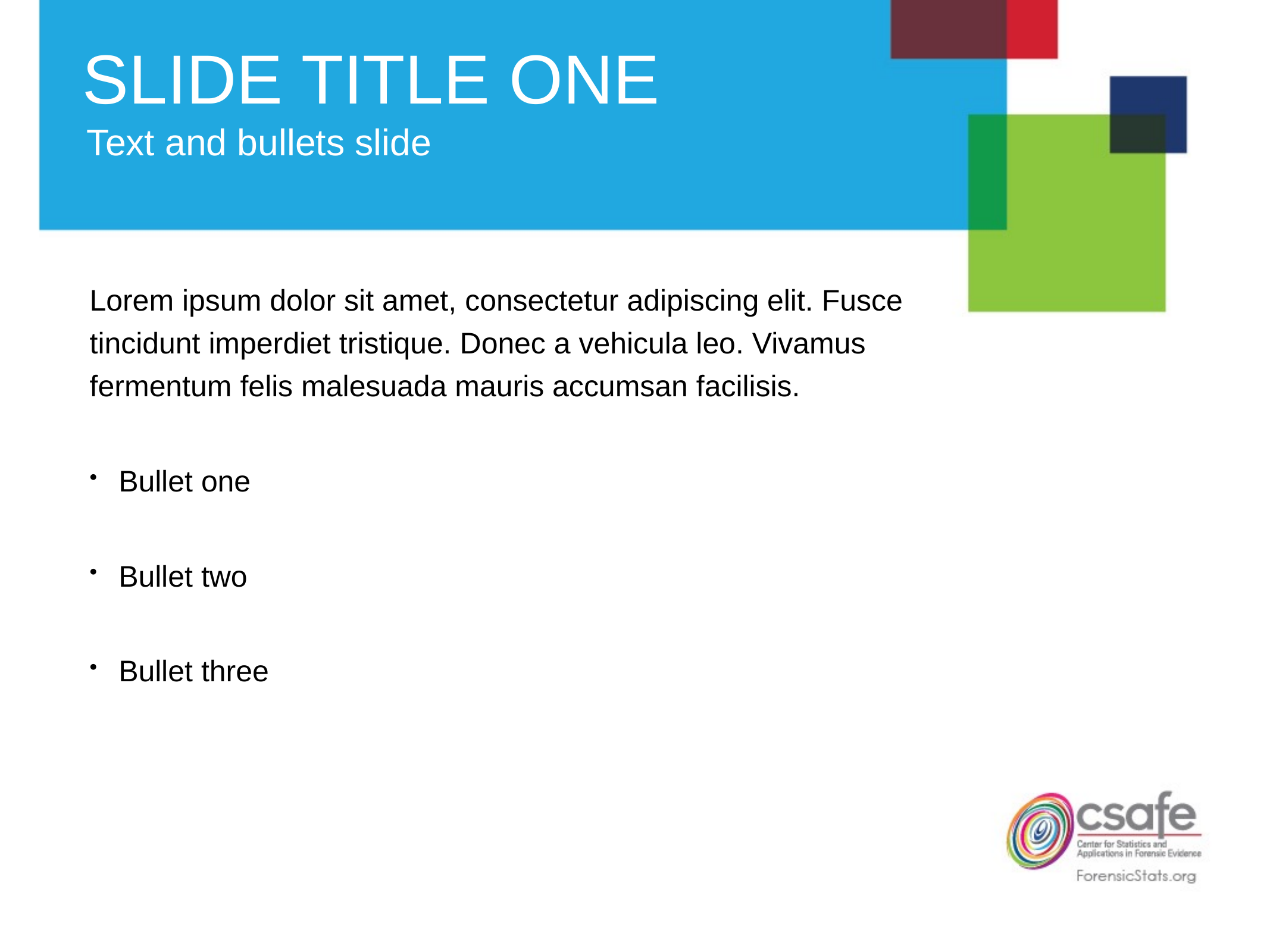

# SLIDE TITLE ONE
Text and bullets slide
Lorem ipsum dolor sit amet, consectetur adipiscing elit. Fusce tincidunt imperdiet tristique. Donec a vehicula leo. Vivamus fermentum felis malesuada mauris accumsan facilisis.
Bullet one
Bullet two
Bullet three